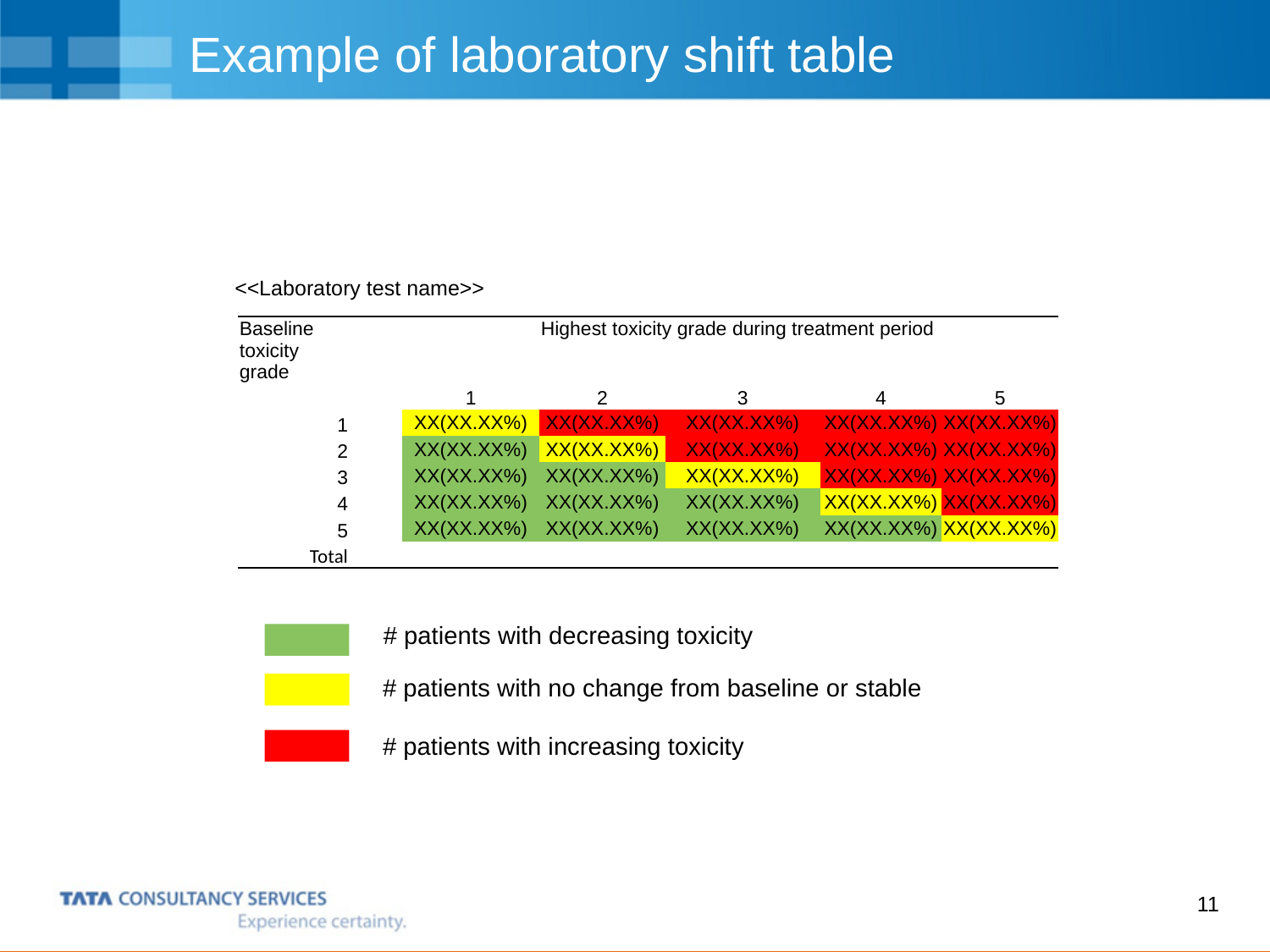

# Example of laboratory shift table
<<Laboratory test name>>
| Baseline toxicity grade |  |  | Highest toxicity grade during treatment period |  |  |  |
| --- | --- | --- | --- | --- | --- | --- |
|  |  | 1 | 2 | 3 | 4 | 5 |
| 1 |  | XX(XX.XX%) | XX(XX.XX%) | XX(XX.XX%) | XX(XX.XX%) | XX(XX.XX%) |
| 2 |  | XX(XX.XX%) | XX(XX.XX%) | XX(XX.XX%) | XX(XX.XX%) | XX(XX.XX%) |
| 3 |  | XX(XX.XX%) | XX(XX.XX%) | XX(XX.XX%) | XX(XX.XX%) | XX(XX.XX%) |
| 4 |  | XX(XX.XX%) | XX(XX.XX%) | XX(XX.XX%) | XX(XX.XX%) | XX(XX.XX%) |
| 5 |  | XX(XX.XX%) | XX(XX.XX%) | XX(XX.XX%) | XX(XX.XX%) | XX(XX.XX%) |
| Total |  |  |  |  |  |  |
# patients with decreasing toxicity

# patients with no change from baseline or stable

# patients with increasing toxicity